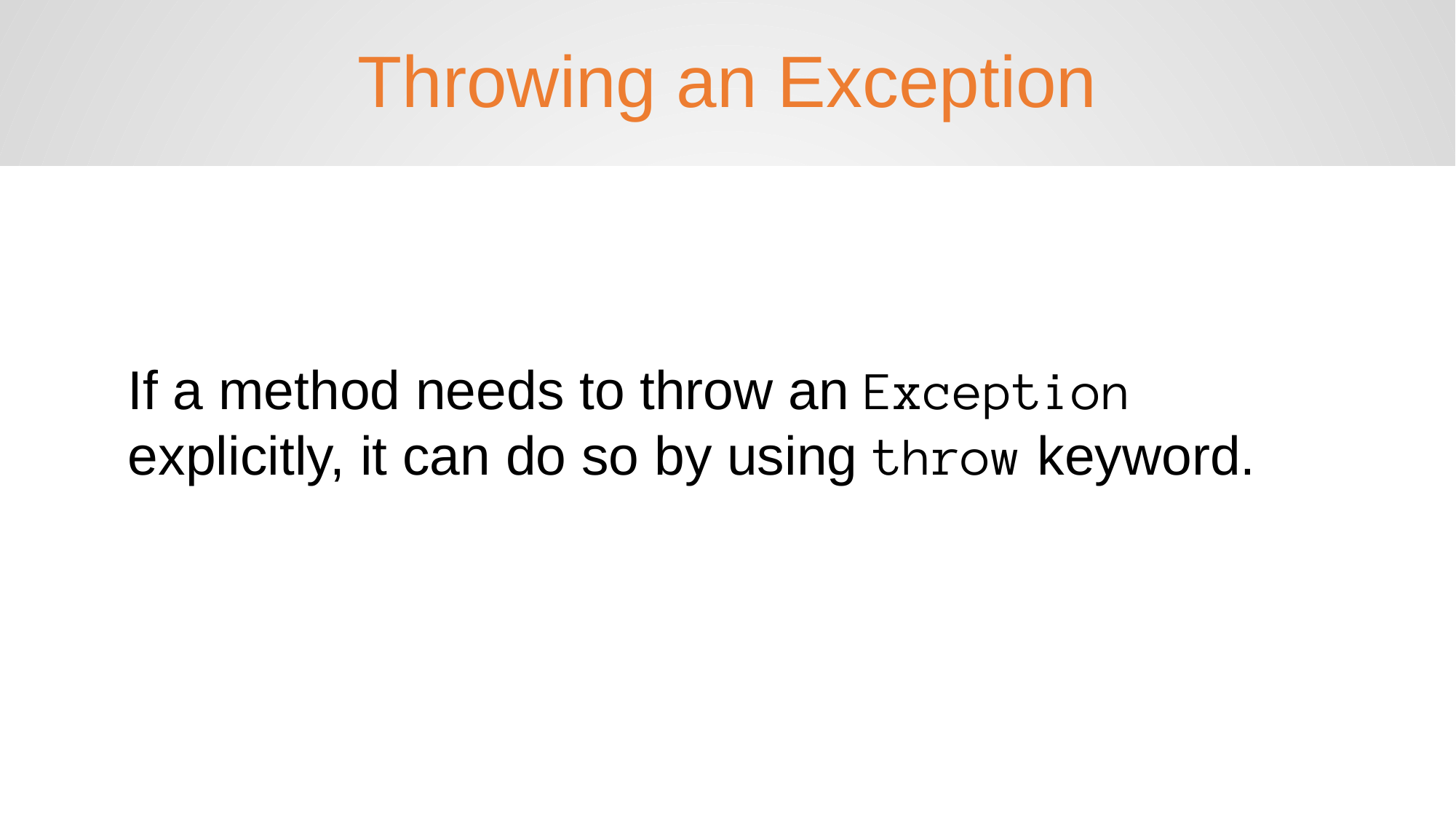

Throwing an Exception

If a method needs to throw an Exception explicitly, it can do so by using throw keyword.